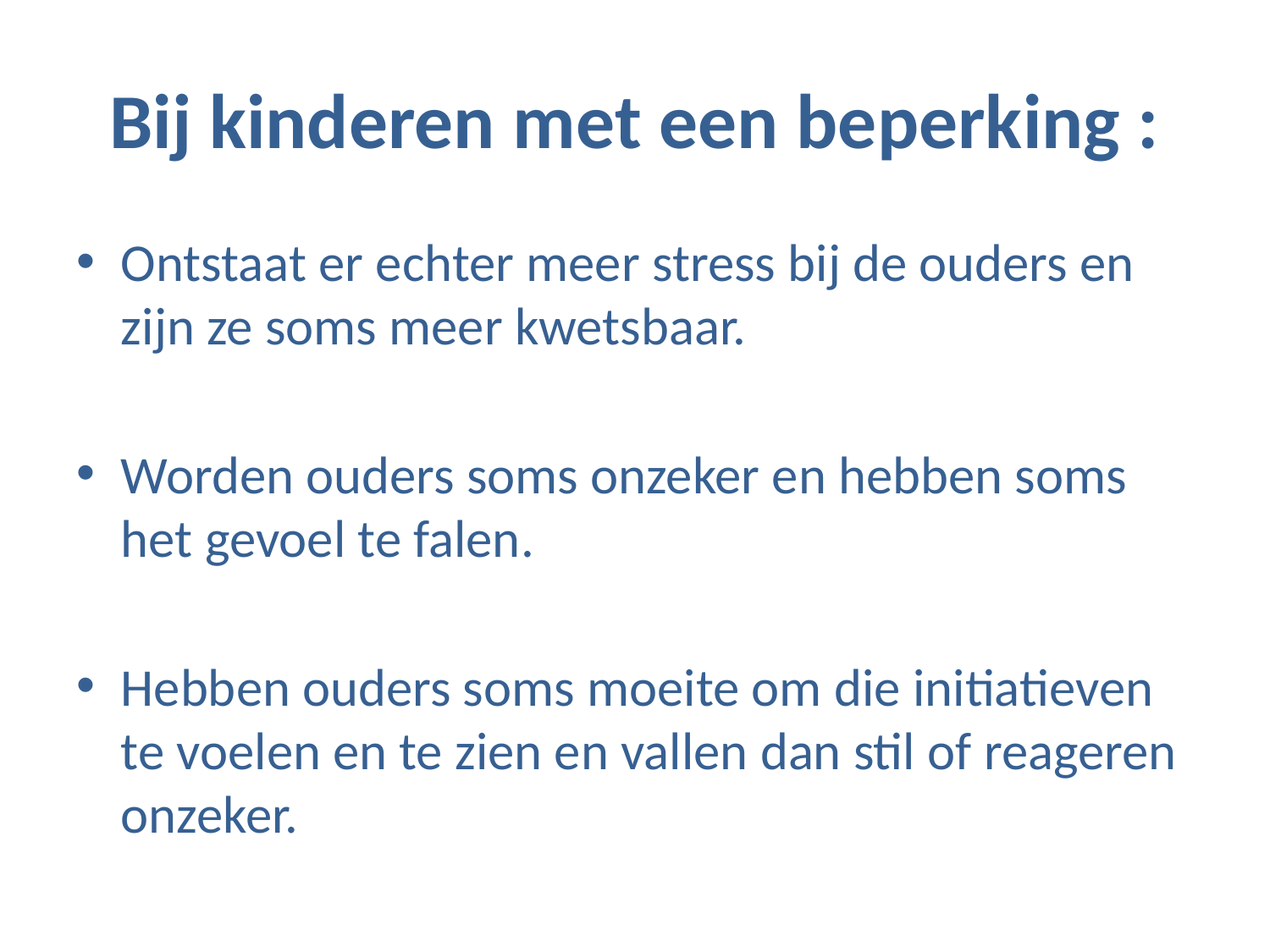

# Bij kinderen met een beperking :
Ontstaat er echter meer stress bij de ouders en zijn ze soms meer kwetsbaar.

Worden ouders soms onzeker en hebben soms het gevoel te falen.

Hebben ouders soms moeite om die initiatieven te voelen en te zien en vallen dan stil of reageren onzeker.